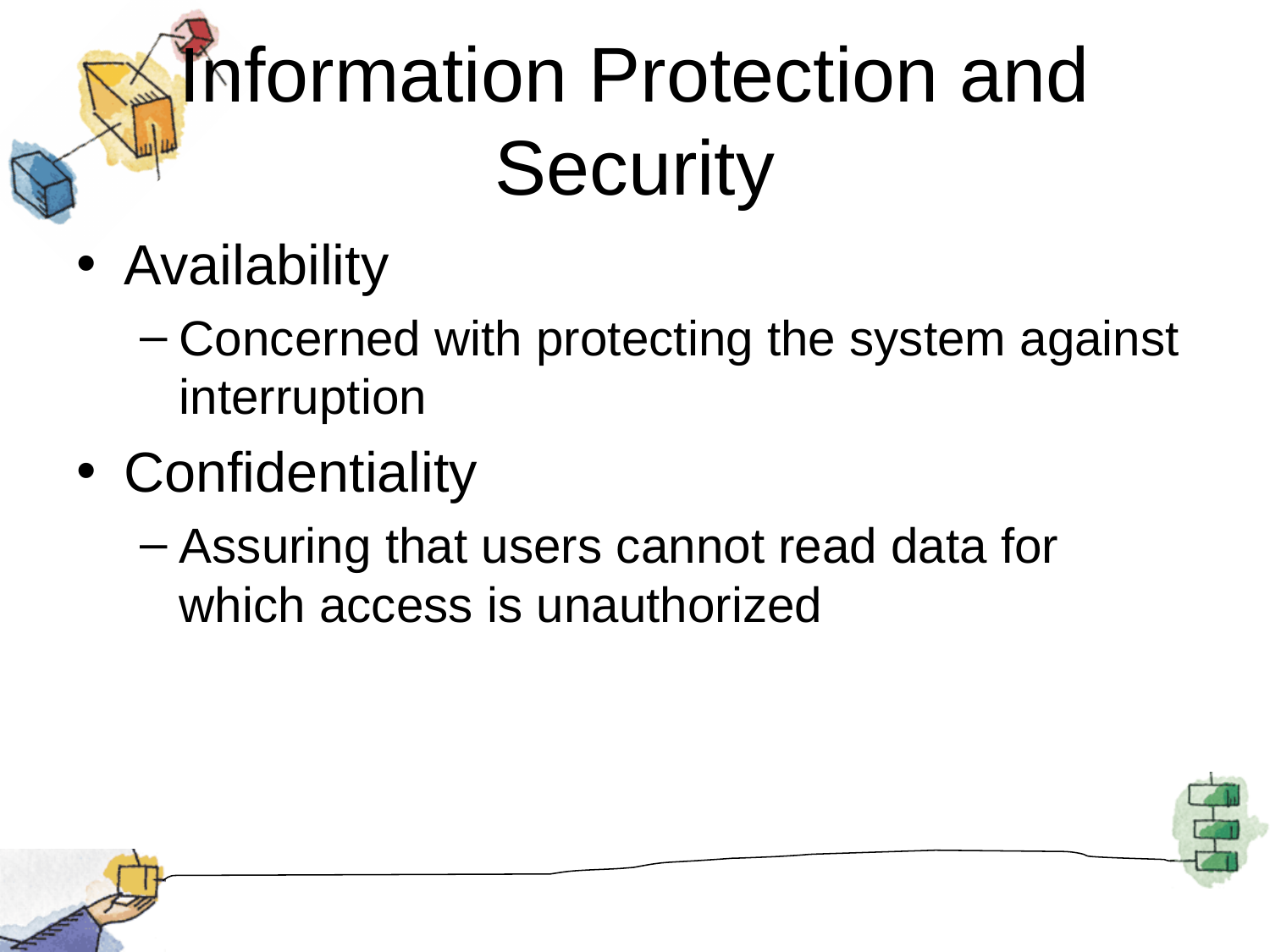

# Information Protection and Security
Availability
Concerned with protecting the system against interruption
Confidentiality
Assuring that users cannot read data for which access is unauthorized